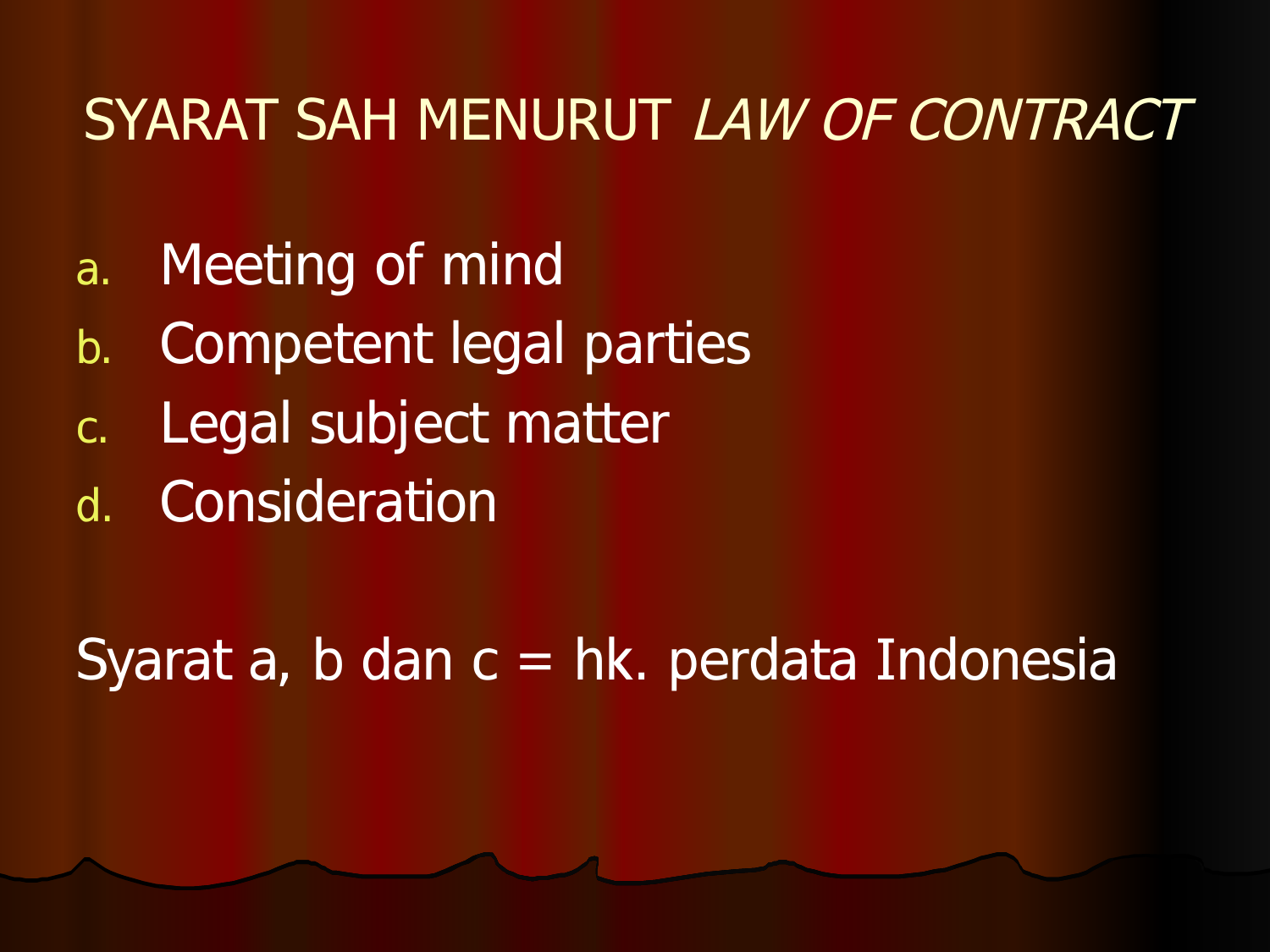

# SYARAT SAH MENURUT LAW OF CONTRACT
Meeting of mind
Competent legal parties
Legal subject matter
Consideration

Syarat a, b dan c = hk. perdata Indonesia